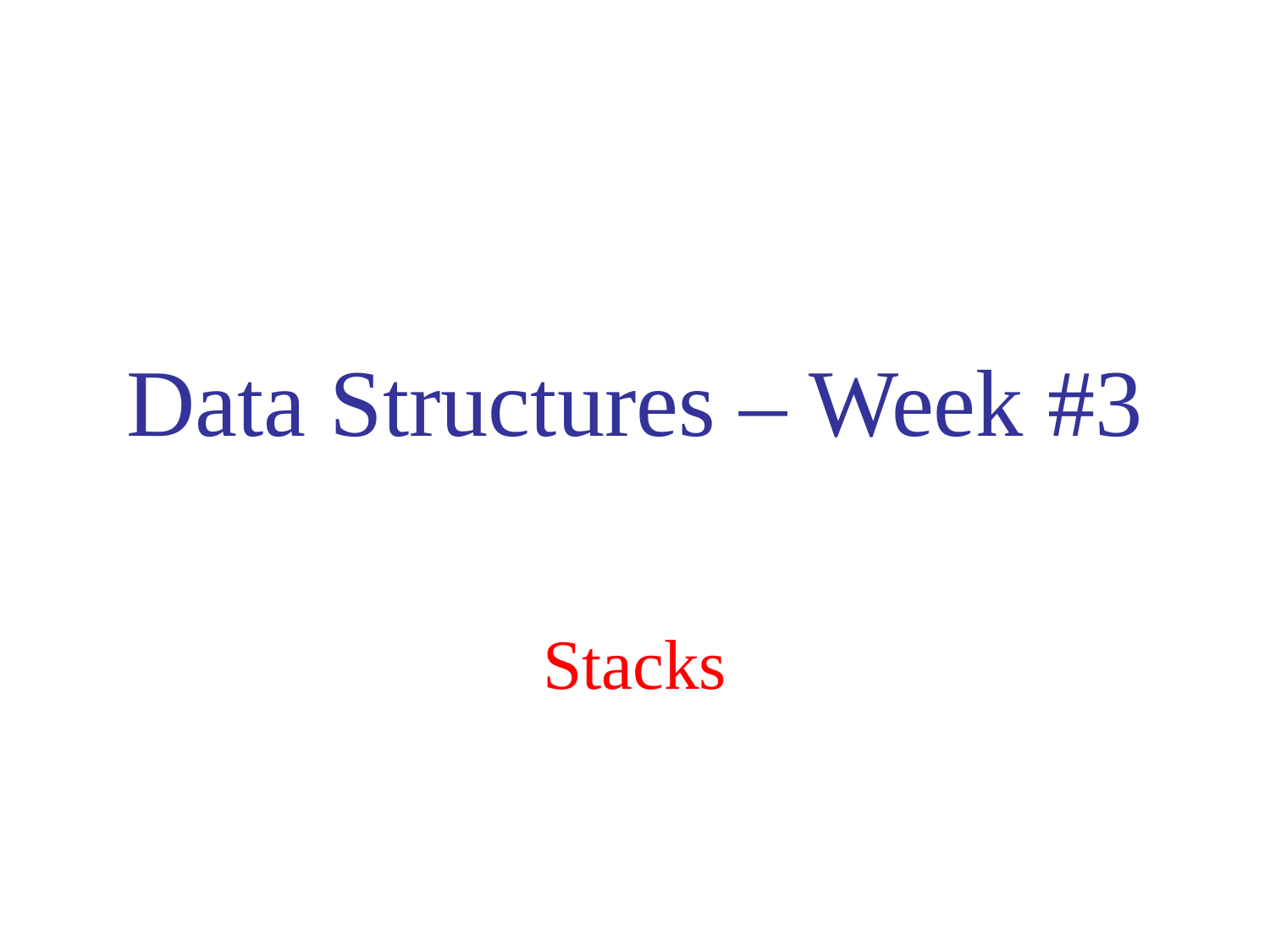

# Data Structures – Week #3
Stacks